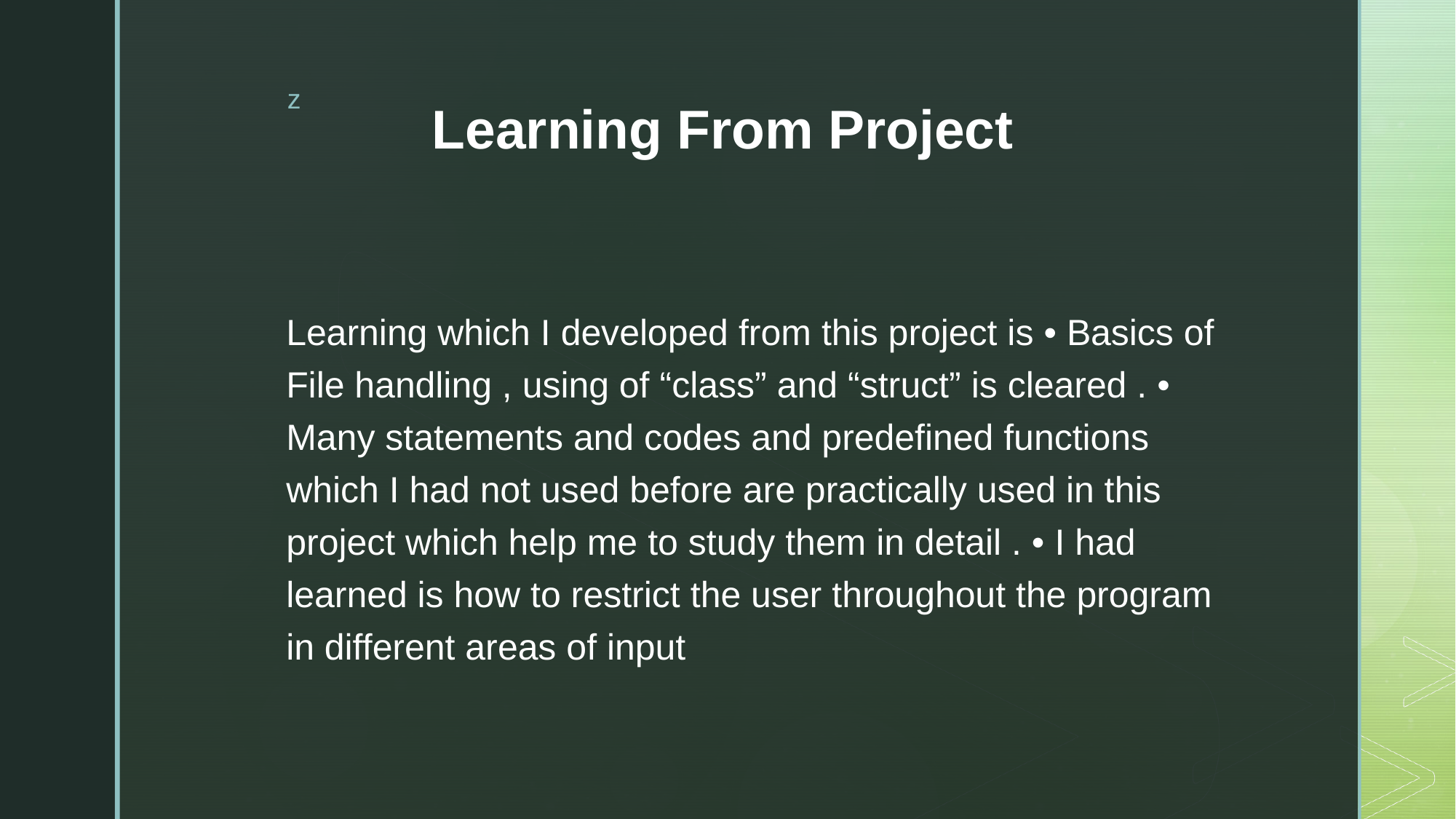

# Learning From Project
Learning which I developed from this project is • Basics of File handling , using of “class” and “struct” is cleared . • Many statements and codes and predefined functions which I had not used before are practically used in this project which help me to study them in detail . • I had learned is how to restrict the user throughout the program in different areas of input